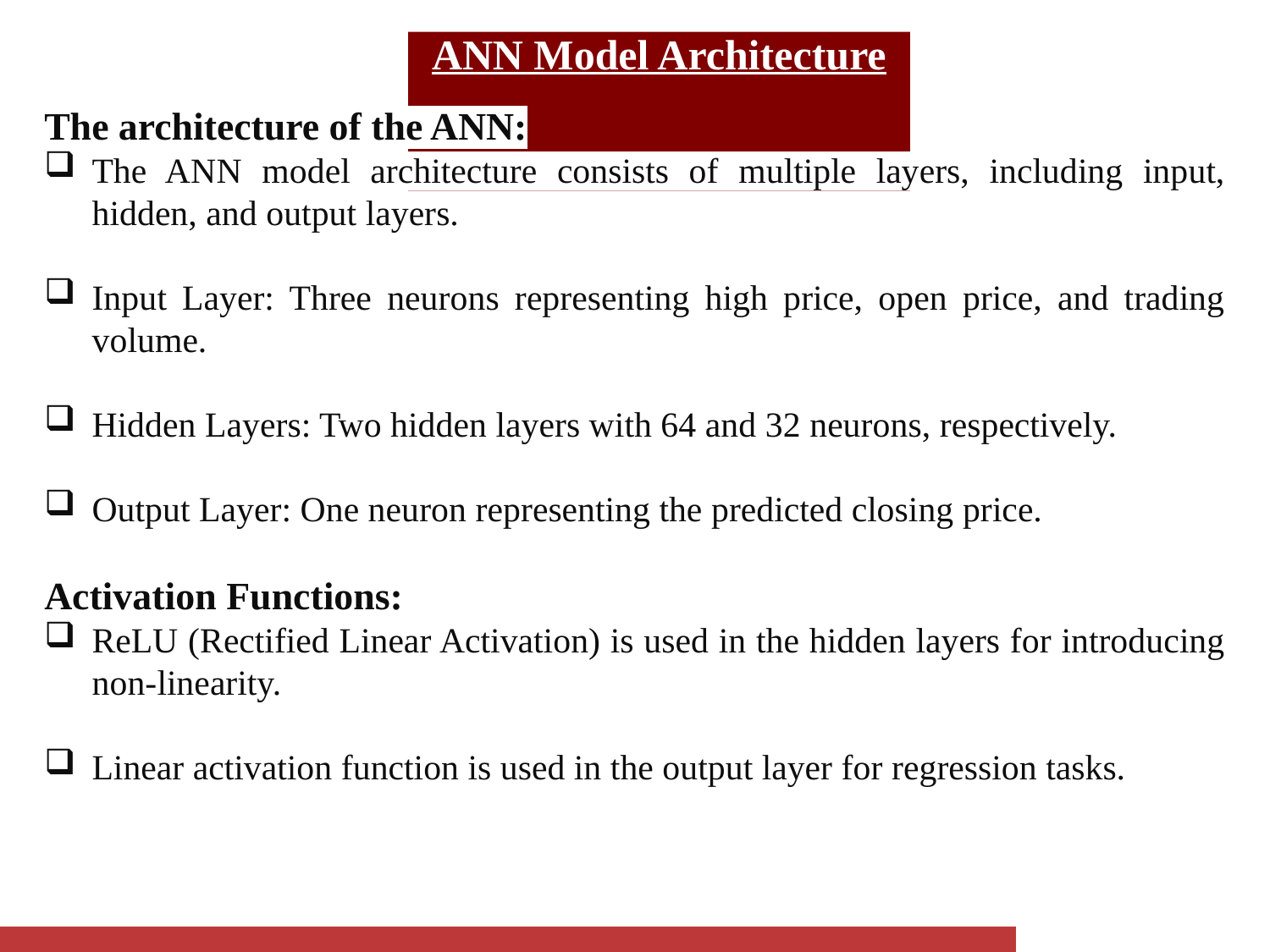

# ANN Model Architecture
The architecture of the ANN:
The ANN model architecture consists of multiple layers, including input, hidden, and output layers.

Input Layer: Three neurons representing high price, open price, and trading volume.

Hidden Layers: Two hidden layers with 64 and 32 neurons, respectively.

Output Layer: One neuron representing the predicted closing price.

Activation Functions:
ReLU (Rectified Linear Activation) is used in the hidden layers for introducing non-linearity.

Linear activation function is used in the output layer for regression tasks.